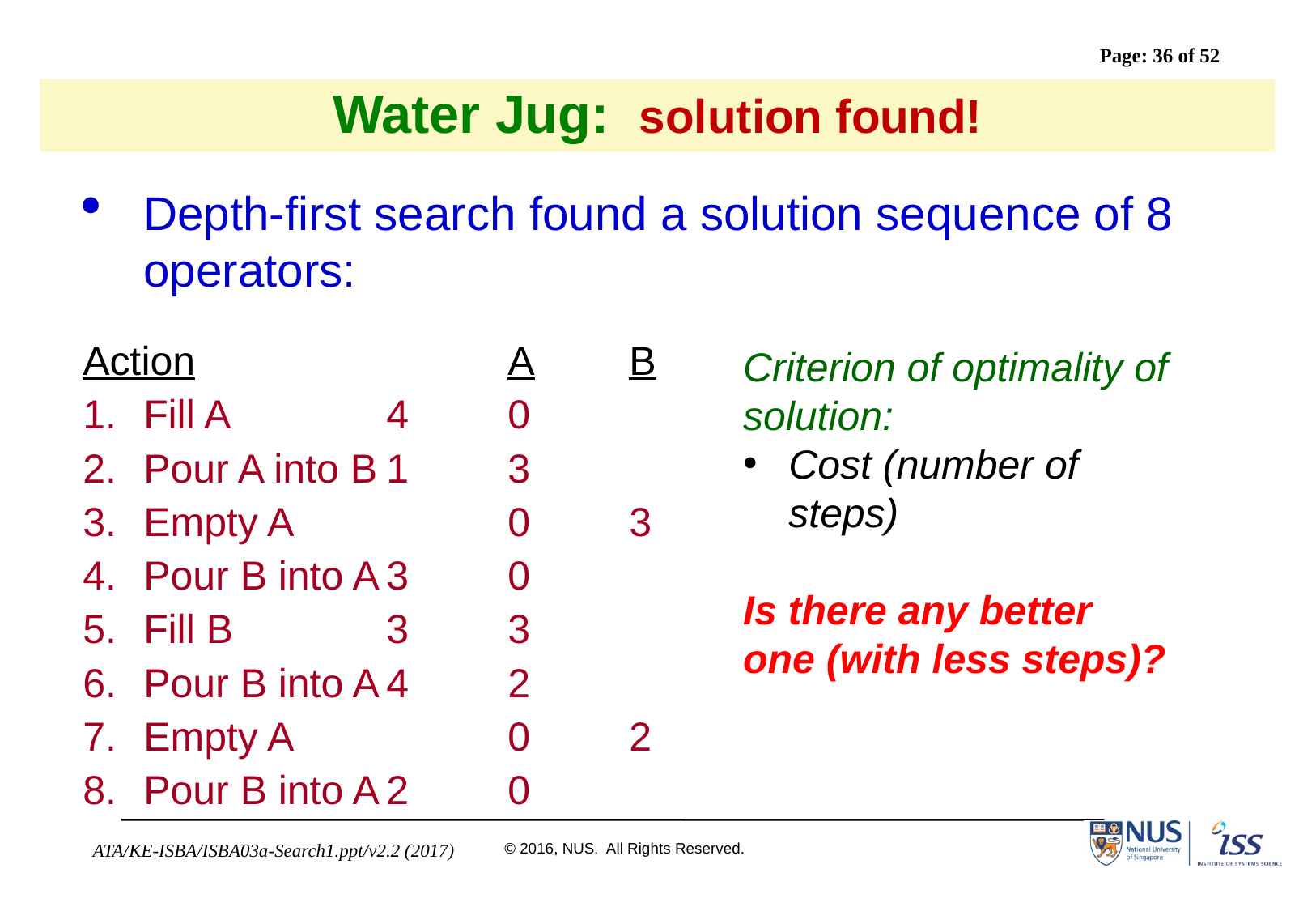

# Water Jug:  solution found!
Depth-first search found a solution sequence of 8 operators:

Action			A	B
Fill A		4	0
Pour A into B	1	3
Empty A		0	3
Pour B into A	3	0
Fill B		3	3
Pour B into A	4	2
Empty A		0	2
Pour B into A	2	0

Criterion of optimality of solution:
Cost (number of steps)

Is there any better one (with less steps)?